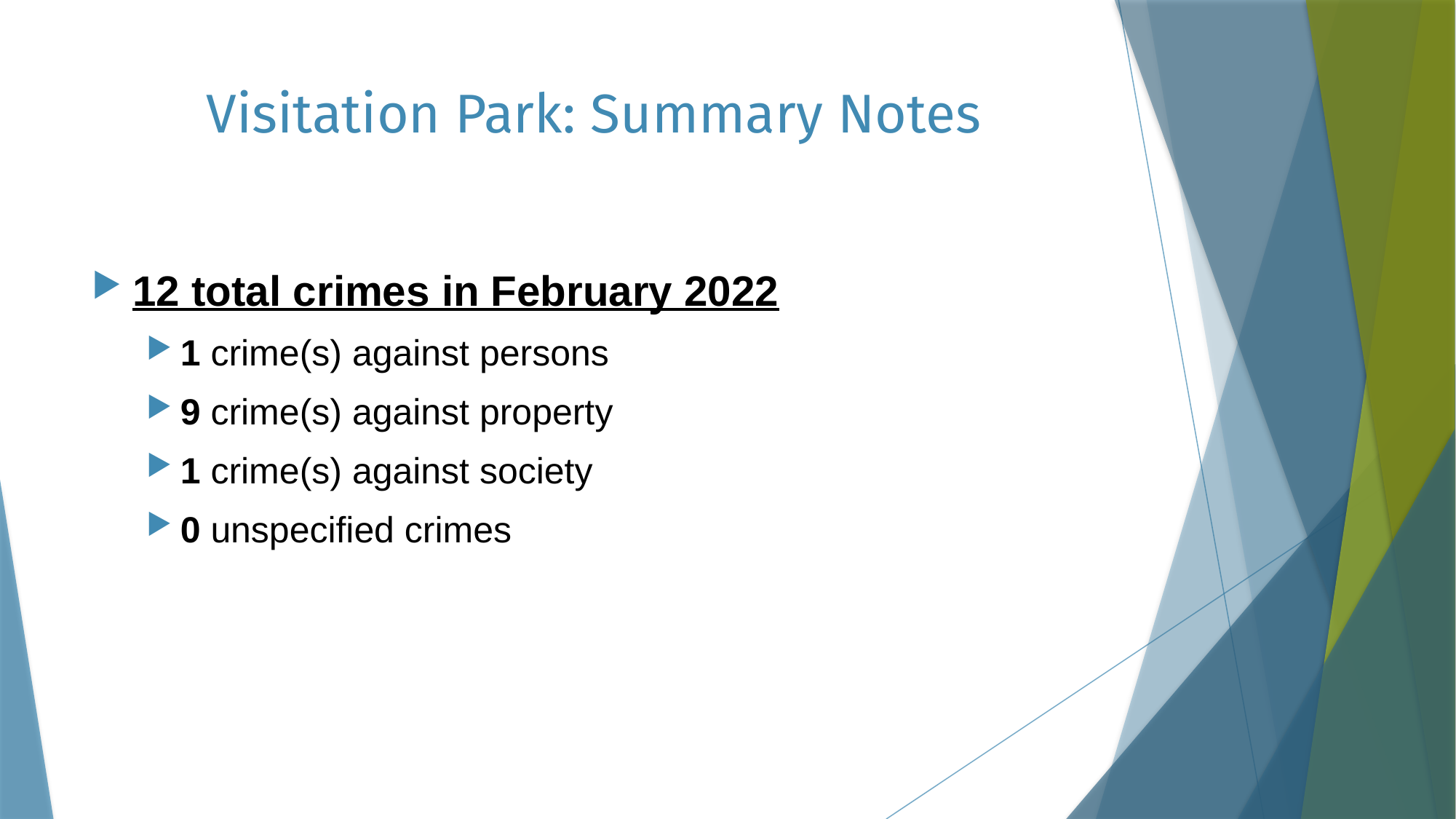

# Visitation Park: Summary Notes
12 total crimes in February 2022
1 crime(s) against persons
9 crime(s) against property
1 crime(s) against society
0 unspecified crimes